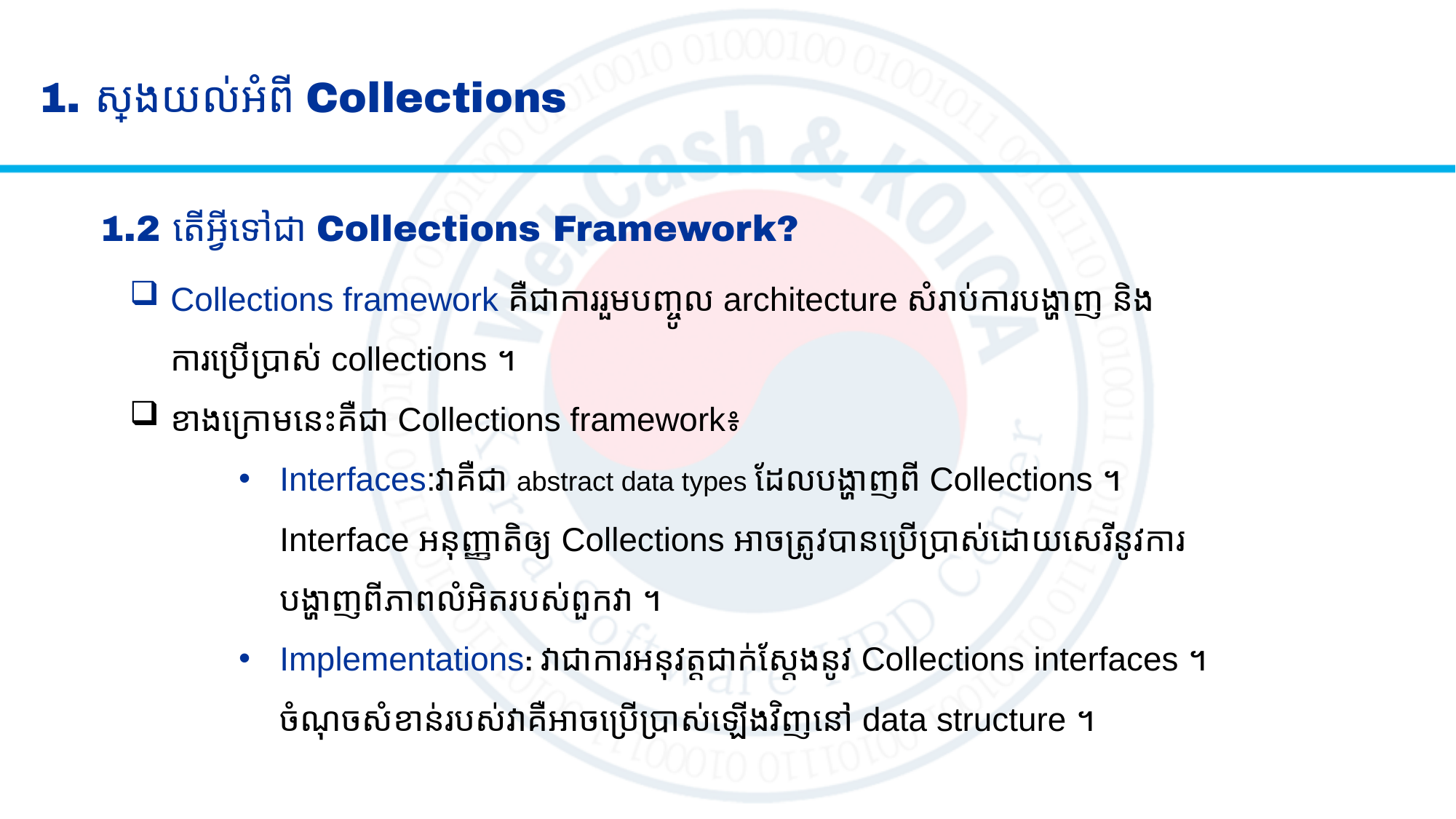

# 1. ស្វែងយល់អំពី Collections
1.2 តើអ្វីទៅជា Collections Framework?
Collections framework គឺជាការរួមបញ្ចូល architecture សំរាប់ការបង្ហាញ និង ការប្រើប្រាស់ collections ។
ខាងក្រោមនេះគឺជា Collections framework៖
Interfaces:វាគឺជា abstract data types ដែលបង្ហាញពី Collections ។ Interface អនុញ្ញាតិឲ្យ Collections អាចត្រូវបានប្រើប្រាស់ដោយសេរីនូវការបង្ហាញពីភាពលំអិតរបស់ពួកវា ។
Implementations: វាជាការអនុវត្តជាក់ស្តែងនូវ Collections interfaces ។ ចំណុចសំខាន់របស់វាគឺអាចប្រើប្រាស់ឡើងវិញនៅ data structure ។